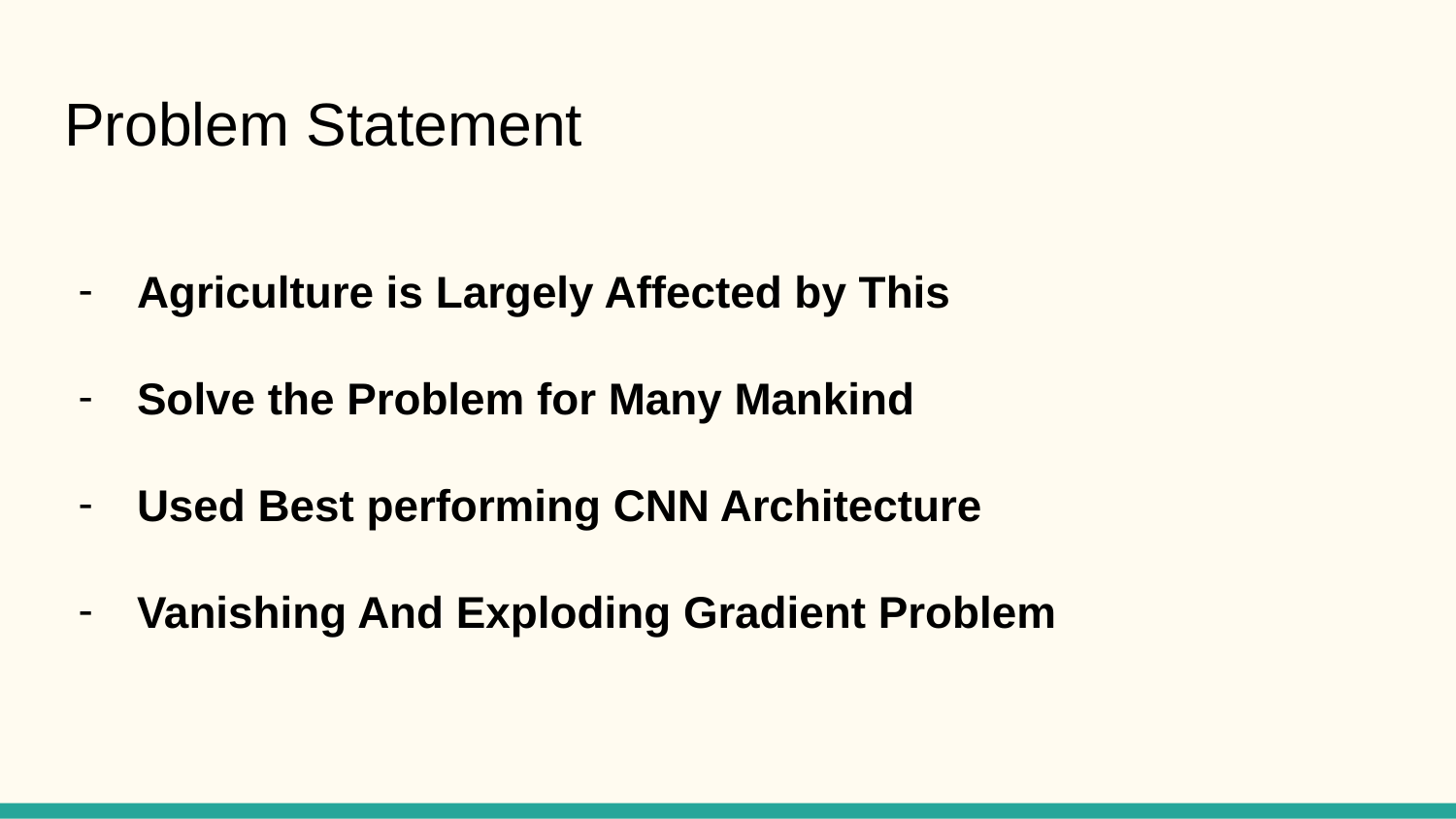

# Problem Statement
Agriculture is Largely Affected by This
Solve the Problem for Many Mankind
Used Best performing CNN Architecture
Vanishing And Exploding Gradient Problem